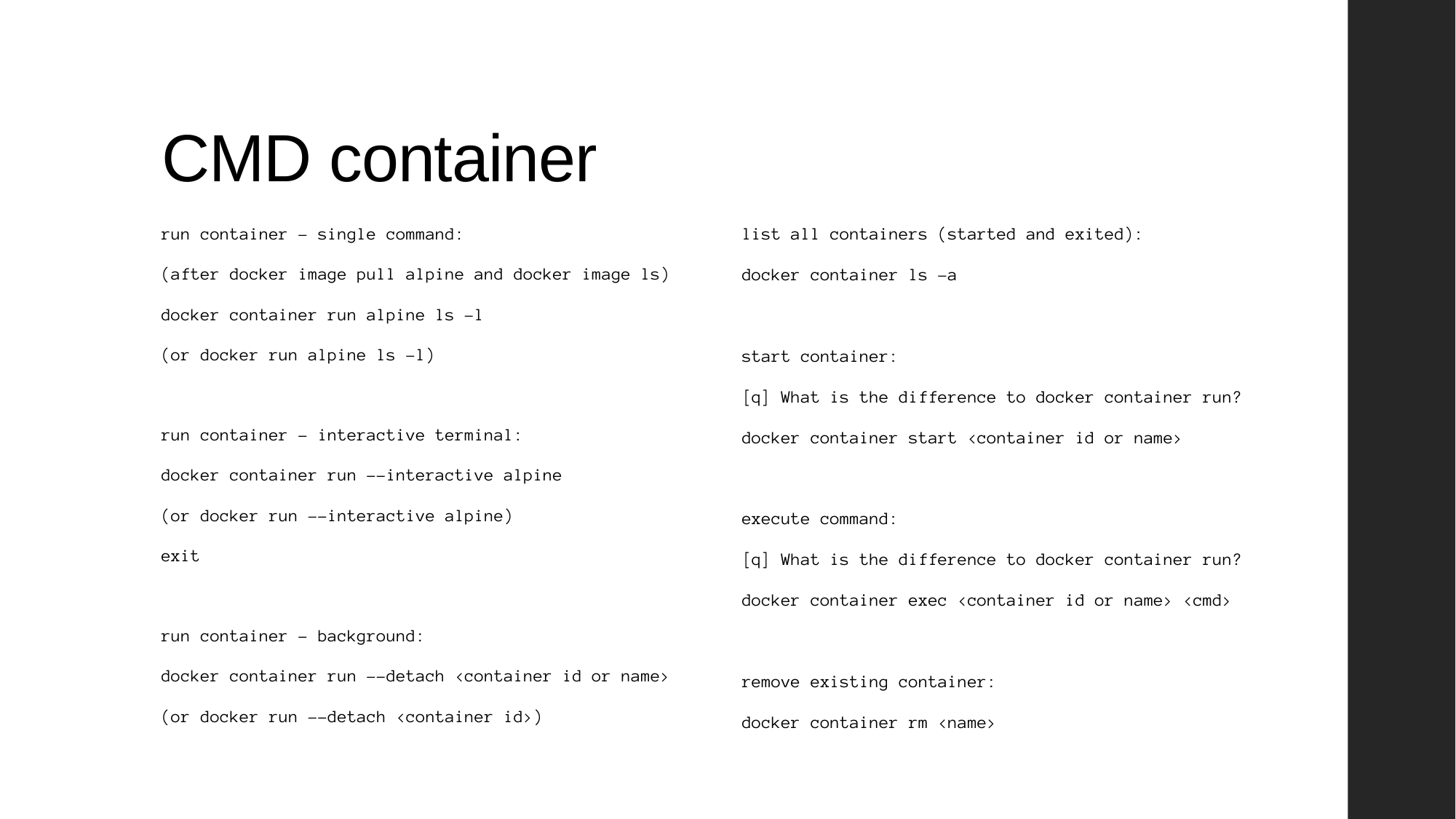

# CMD container
run container – single command:
(after docker image pull alpine and docker image ls)
docker container run alpine ls –l
(or docker run alpine ls –l)

run container - interactive terminal:
docker container run --interactive alpine
(or docker run –-interactive alpine)
exit

run container - background:
docker container run –-detach <container id or name>
(or docker run –-detach <container id>)

list all containers (started and exited):
docker container ls –a

start container:
[q] What is the difference to docker container run?
docker container start <container id or name>

execute command:
[q] What is the difference to docker container run?
docker container exec <container id or name> <cmd>

remove existing container:
docker container rm <name>